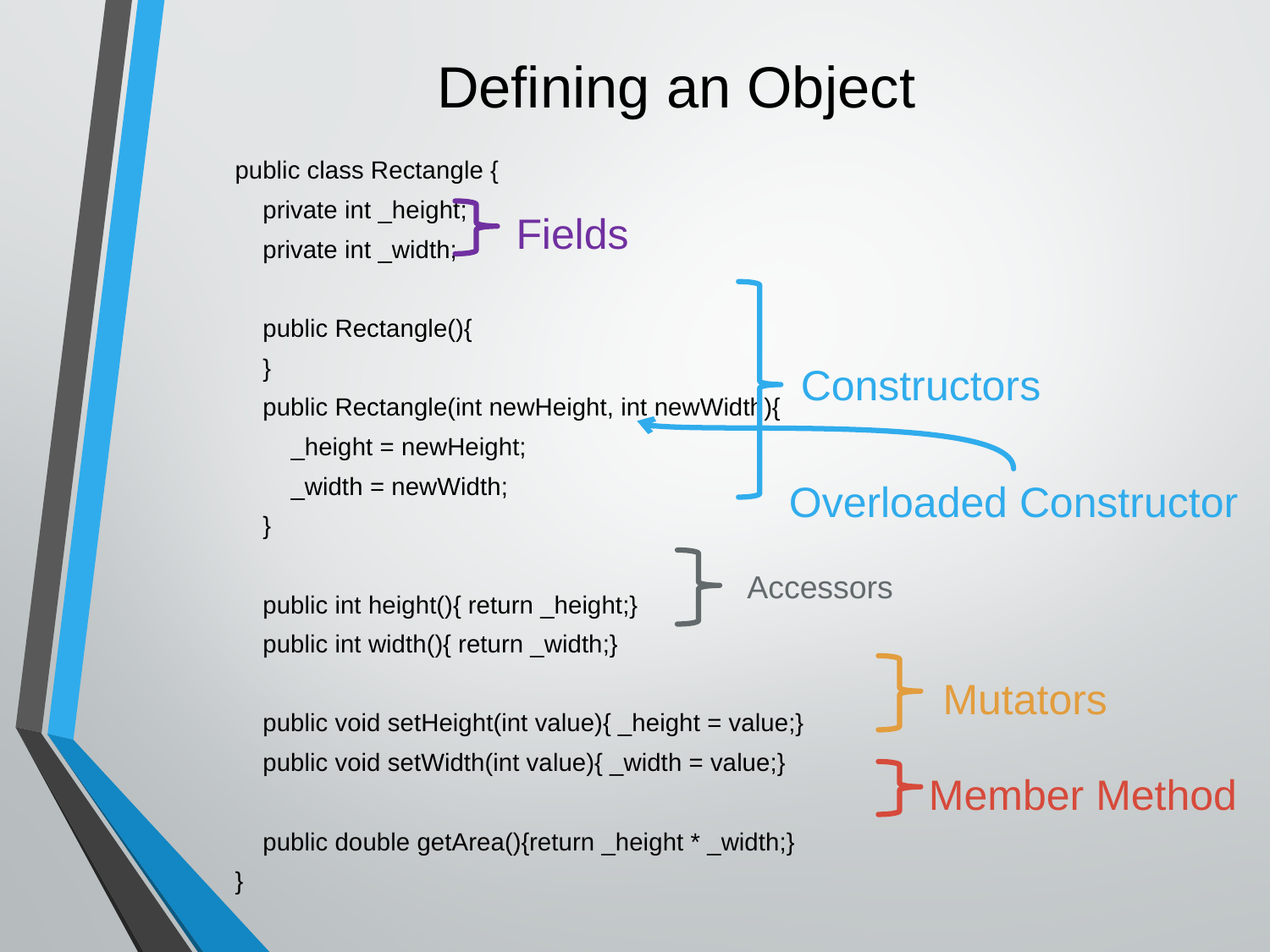

# Defining an Object
public class Rectangle {
    private int _height;
    private int _width;

    public Rectangle(){
    }
    public Rectangle(int newHeight, int newWidth){
        _height = newHeight;
        _width = newWidth;
    }

    public int height(){ return _height;}
    public int width(){ return _width;}

    public void setHeight(int value){ _height = value;}
    public void setWidth(int value){ _width = value;}

    public double getArea(){return _height * _width;}
}

Fields

Constructors
Overloaded Constructor

Accessors

Mutators

Member Method